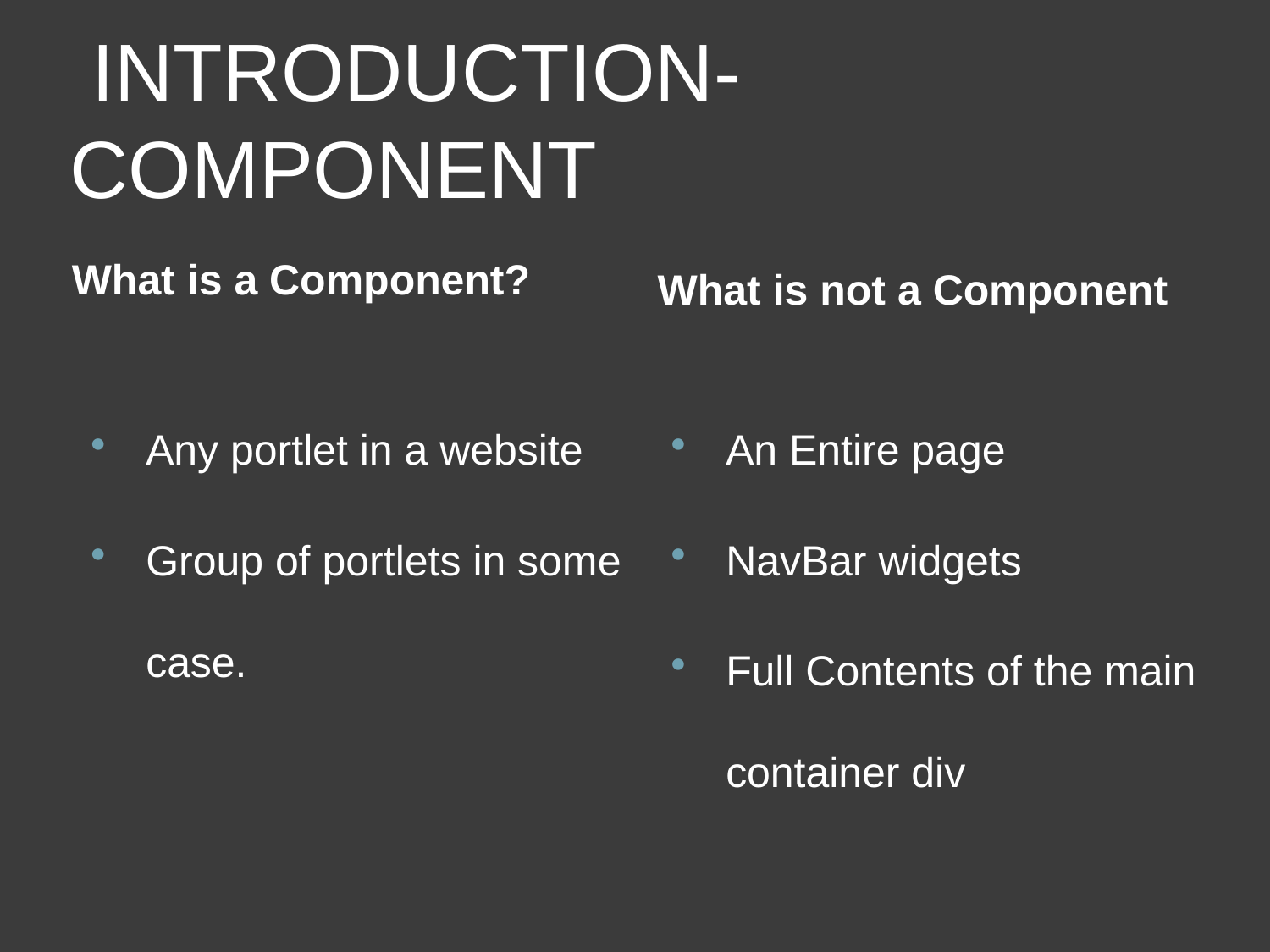

# INTRODUCTION-COMPONENT
What is a Component?
What is not a Component
Any portlet in a website
Group of portlets in some case.

An Entire page
NavBar widgets
Full Contents of the main container div